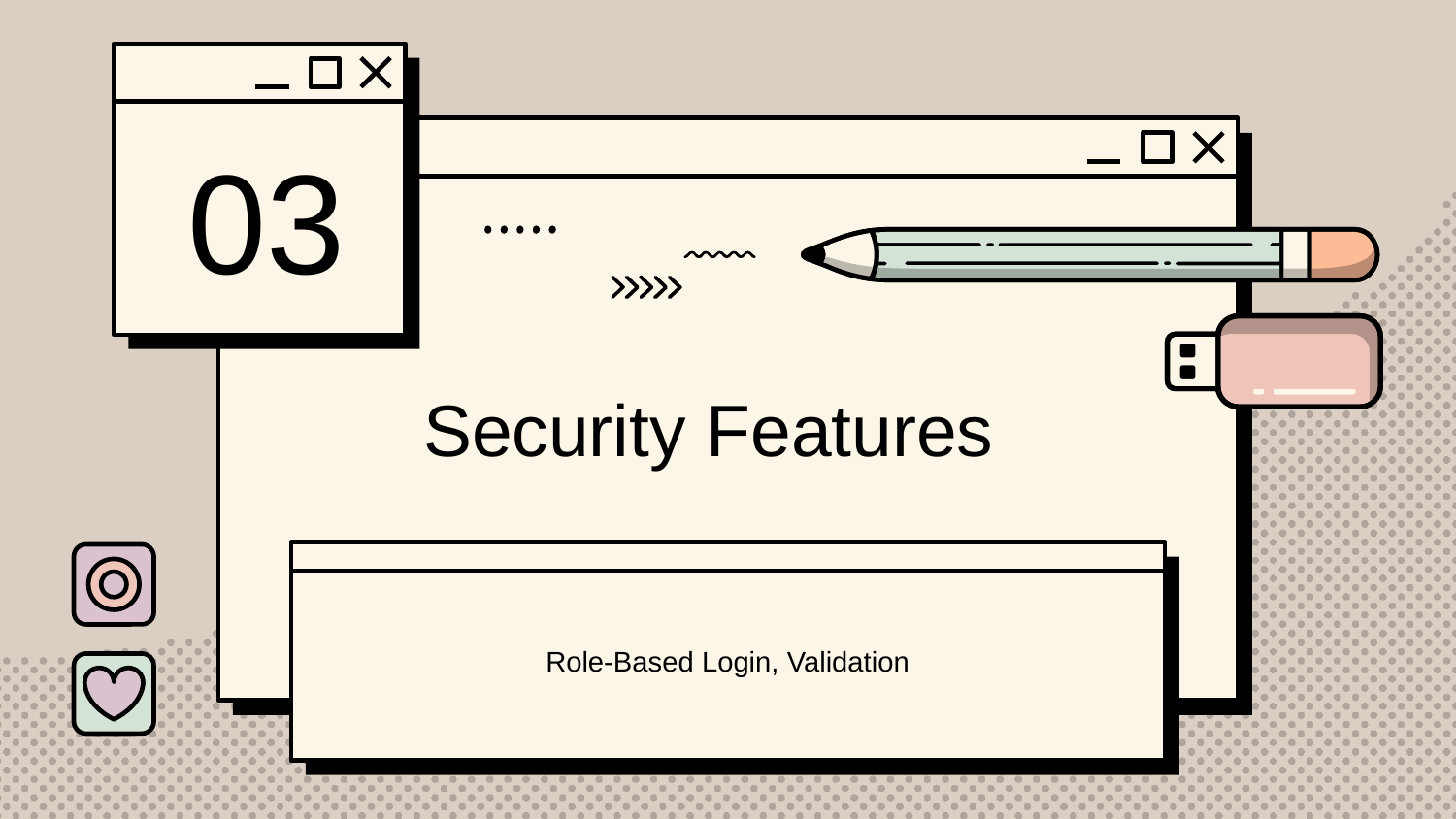

03

# Security Features

Role-Based Login, Validation